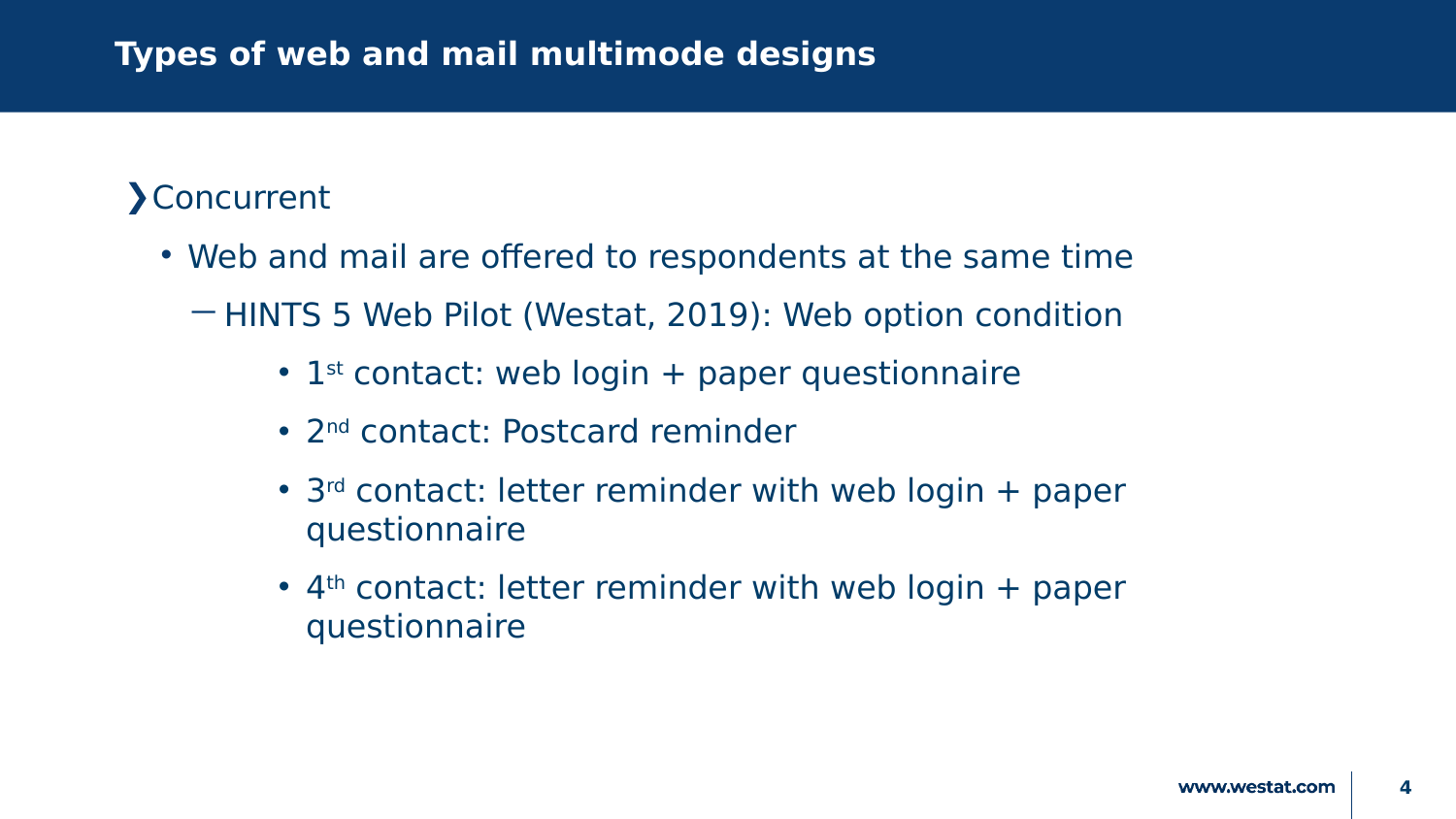

# Types of web and mail multimode designs
Concurrent
Web and mail are offered to respondents at the same time
HINTS 5 Web Pilot (Westat, 2019): Web option condition
1st contact: web login + paper questionnaire
2nd contact: Postcard reminder
3rd contact: letter reminder with web login + paper questionnaire
4th contact: letter reminder with web login + paper questionnaire
4